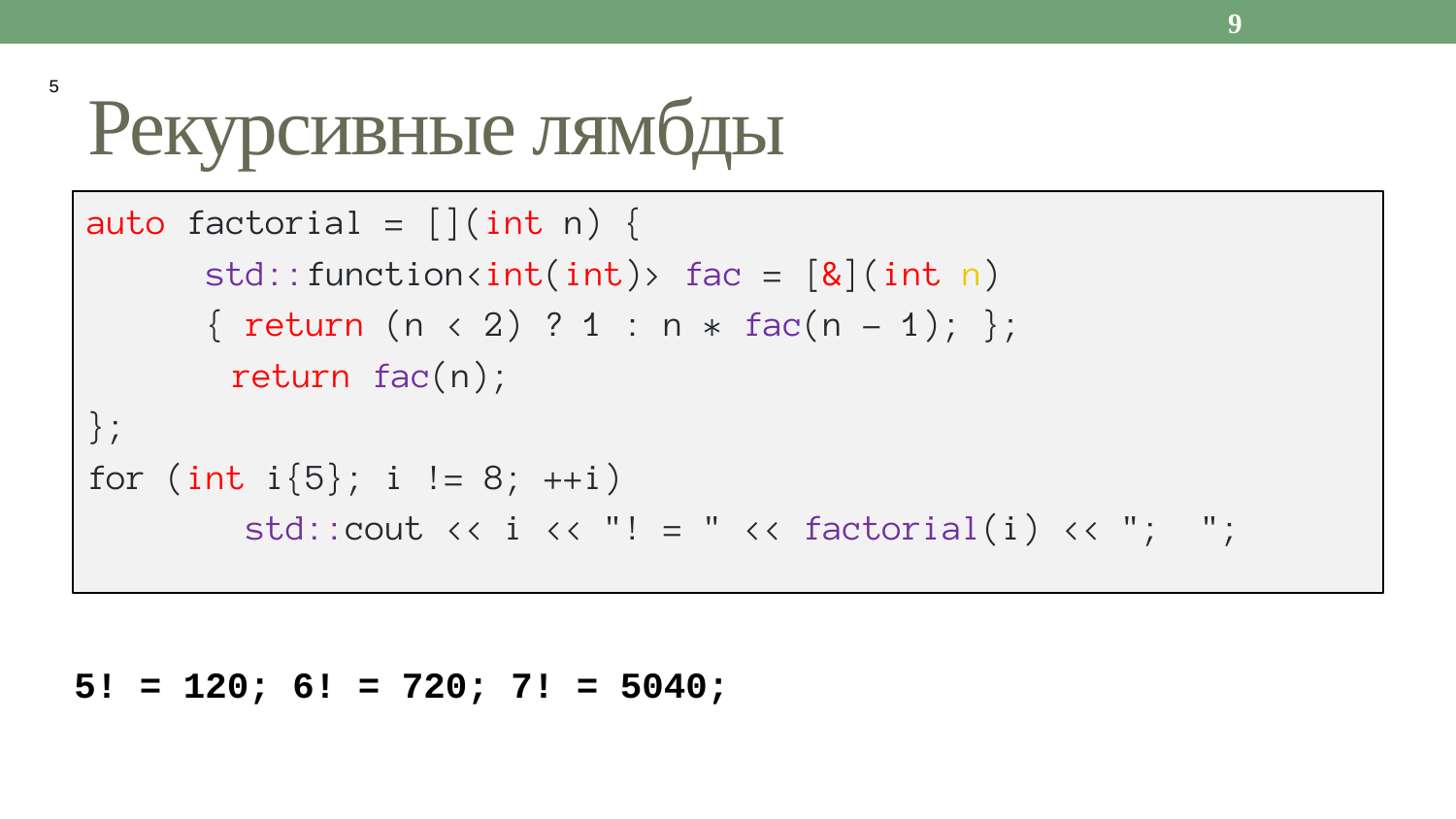

9
# Рекурсивные лямбды
5
auto factorial = [](int n) {
      std::function<int(int)> fac = [&](int n)
      { return (n < 2) ? 1 : n * fac(n - 1); };
	return fac(n);
};
for (int i{5}; i != 8; ++i)
        std::cout << i << "! = " << factorial(i) << ";  ";
5! = 120; 6! = 720; 7! = 5040;